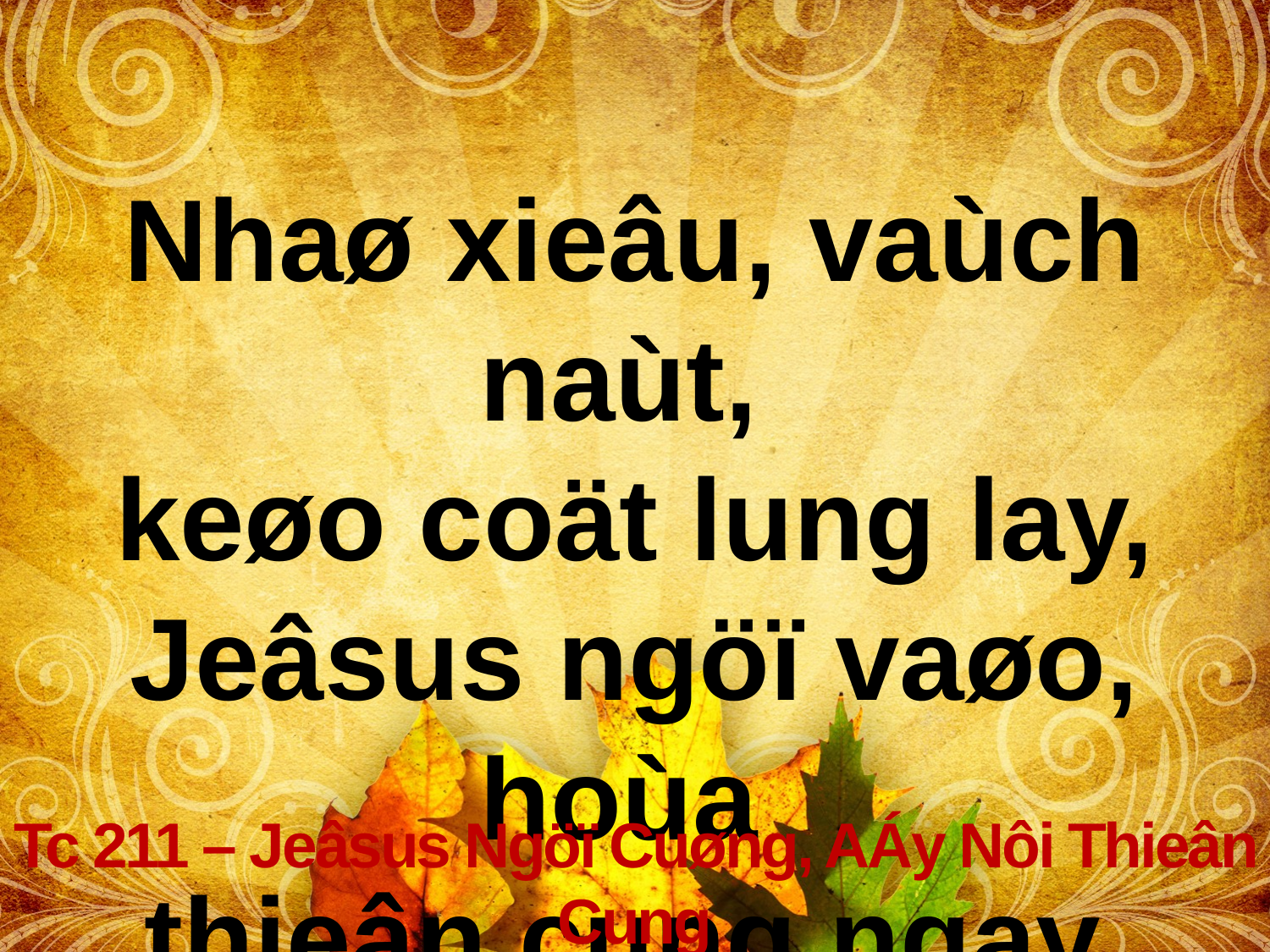

Nhaø xieâu, vaùch naùt,
keøo coät lung lay,
Jeâsus ngöï vaøo, hoùa
thieân cung ngay.
Tc 211 – Jeâsus Ngöï Cuøng, AÁy Nôi Thieân Cung